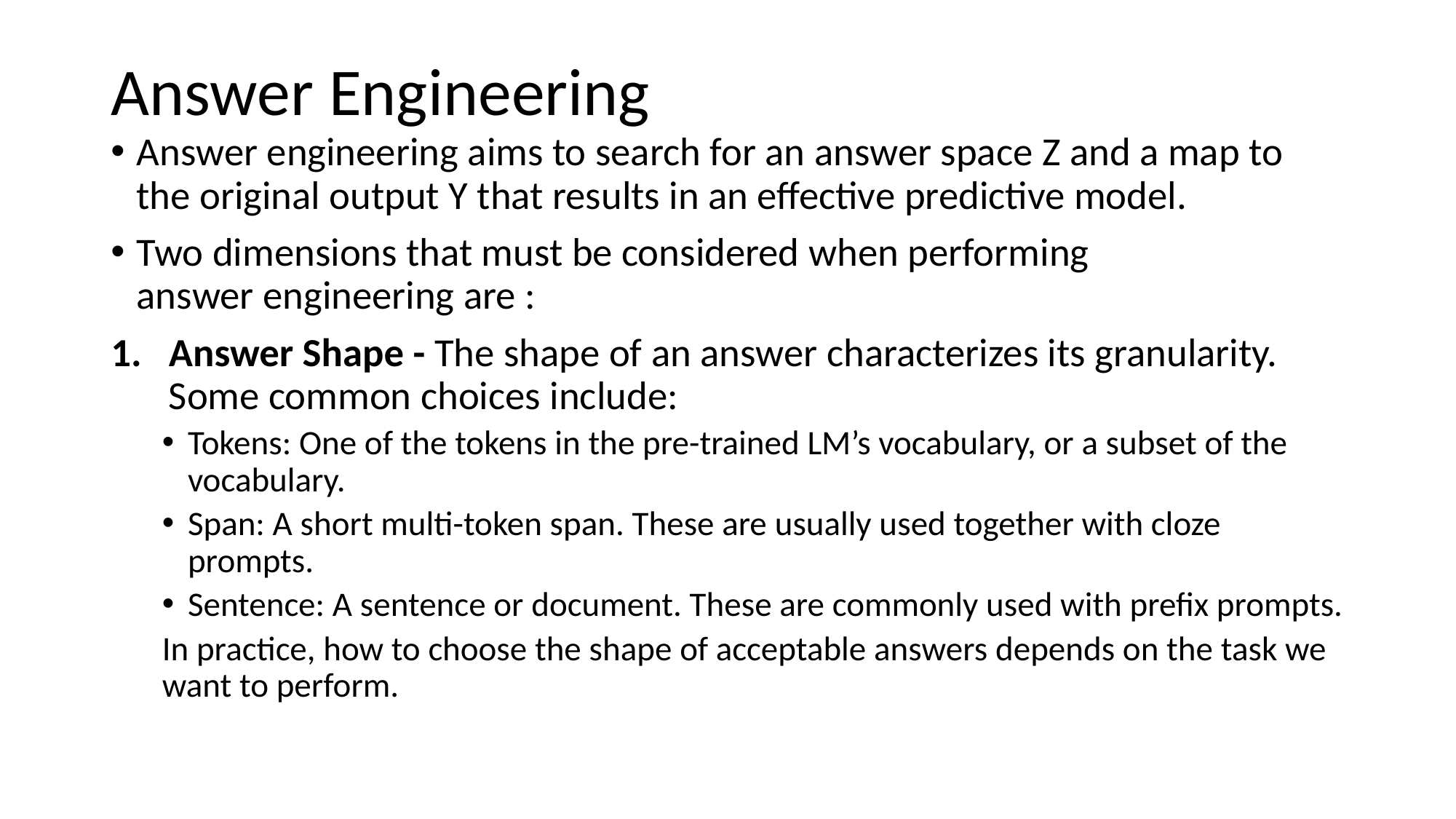

# Answer Engineering
Answer engineering aims to search for an answer space Z and a map to the original output Y that results in an effective predictive model.
Two dimensions that must be considered when performing answer engineering are :
Answer Shape - The shape of an answer characterizes its granularity. Some common choices include:
Tokens: One of the tokens in the pre-trained LM’s vocabulary, or a subset of the vocabulary.
Span: A short multi-token span. These are usually used together with cloze prompts.
Sentence: A sentence or document. These are commonly used with prefix prompts.
In practice, how to choose the shape of acceptable answers depends on the task we want to perform.